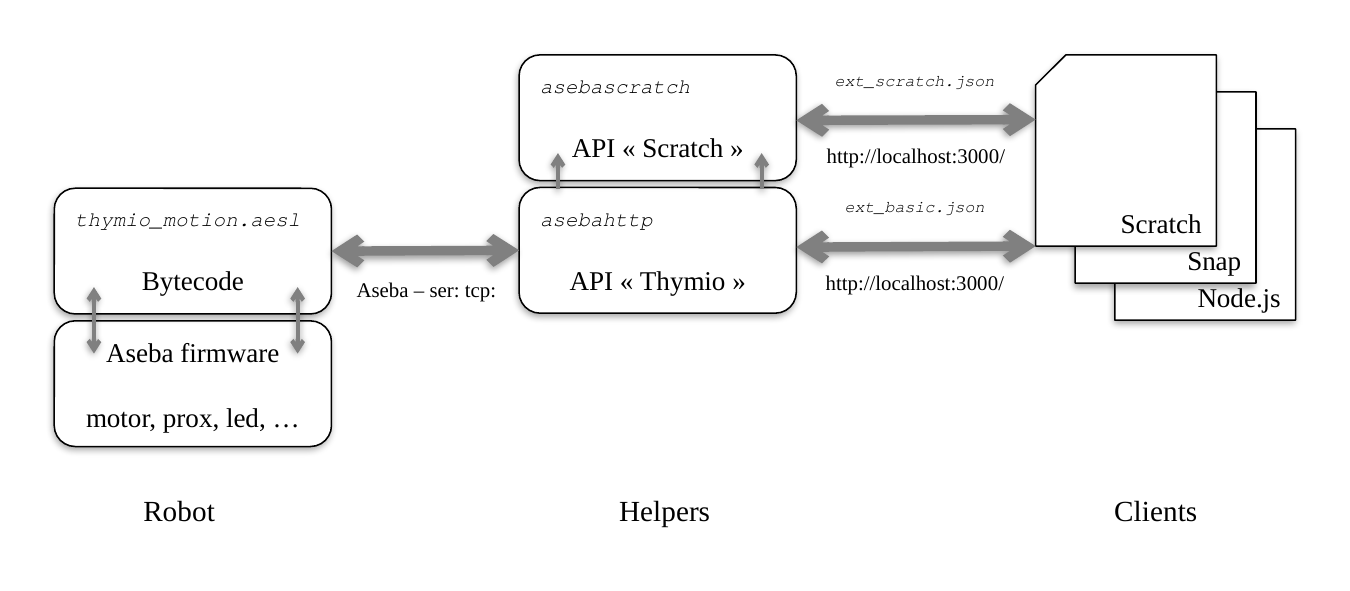

asebascratch

API « Scratch »
Scratch
Snap
Node.js
ext_scratch.json
http://localhost:3000/
asebahttp

API « Thymio »
thymio_motion.aesl

Bytecode
ext_basic.json
http://localhost:3000/
Aseba – ser: tcp:
Aseba firmware

motor, prox, led, …
Robot
Helpers
Clients